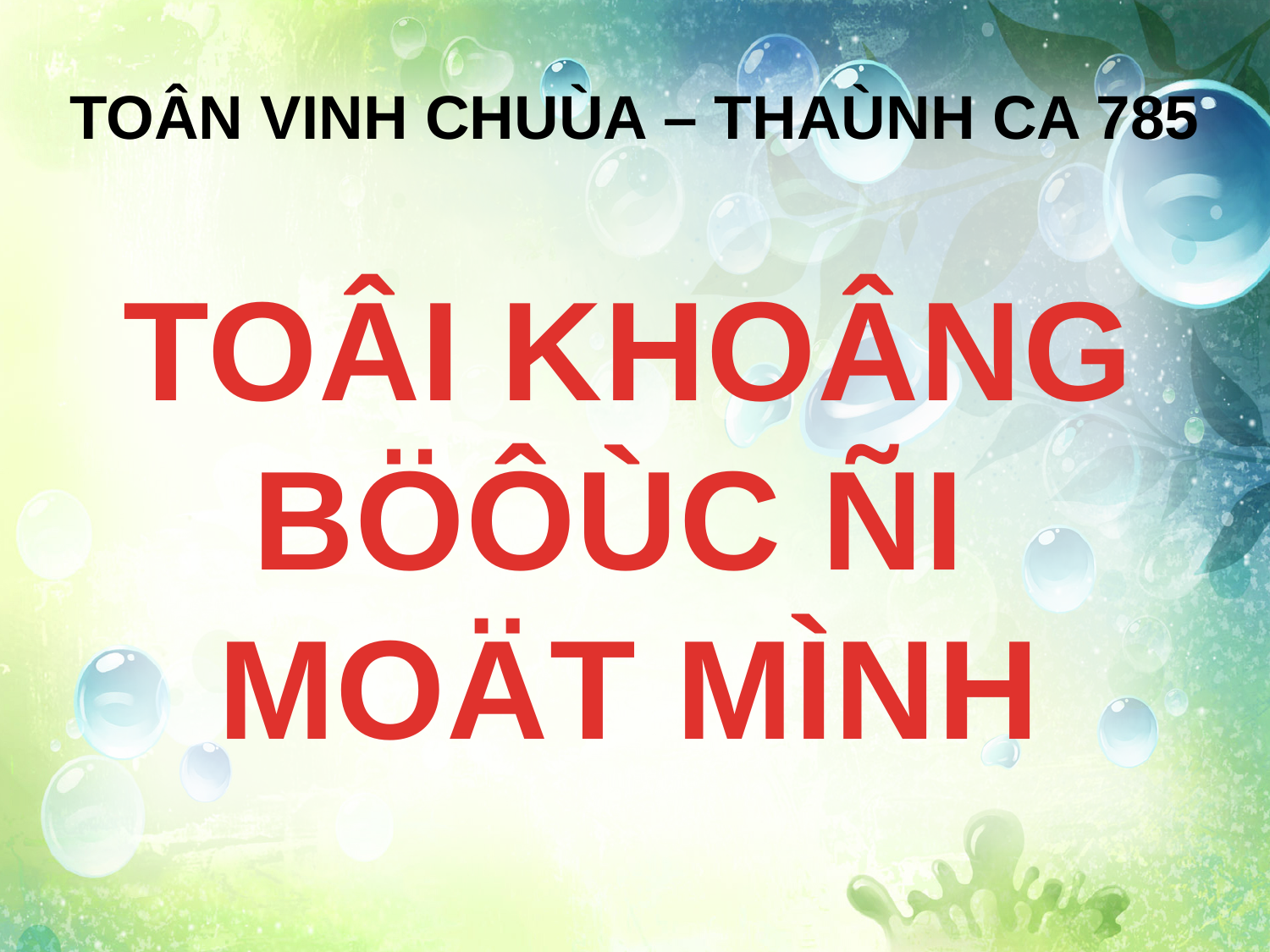

TOÂN VINH CHUÙA – THAÙNH CA 785
TOÂI KHOÂNG BÖÔÙC ÑI
MOÄT MÌNH